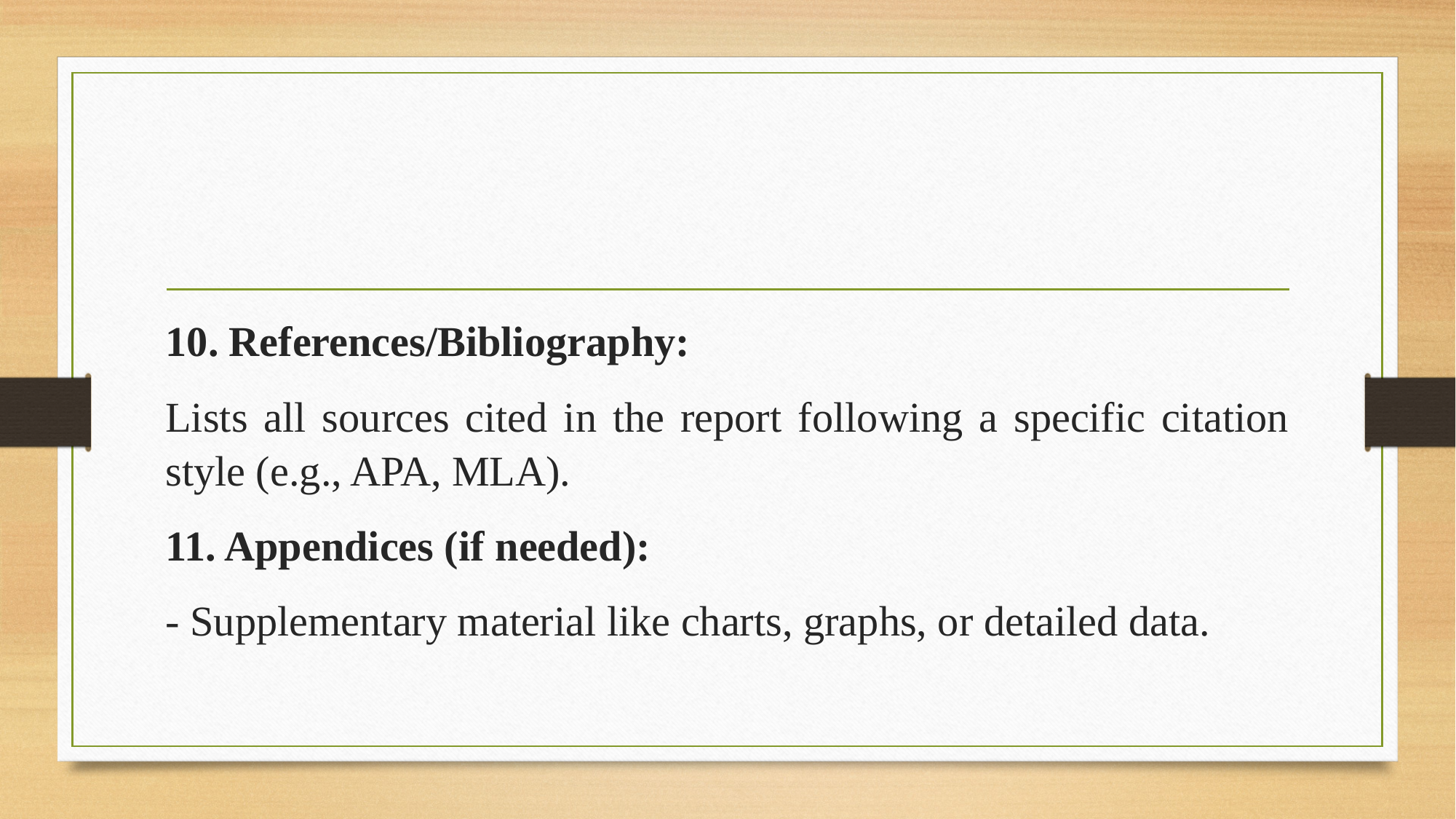

10. References/Bibliography:
Lists all sources cited in the report following a specific citation style (e.g., APA, MLA).
11. Appendices (if needed):
- Supplementary material like charts, graphs, or detailed data.